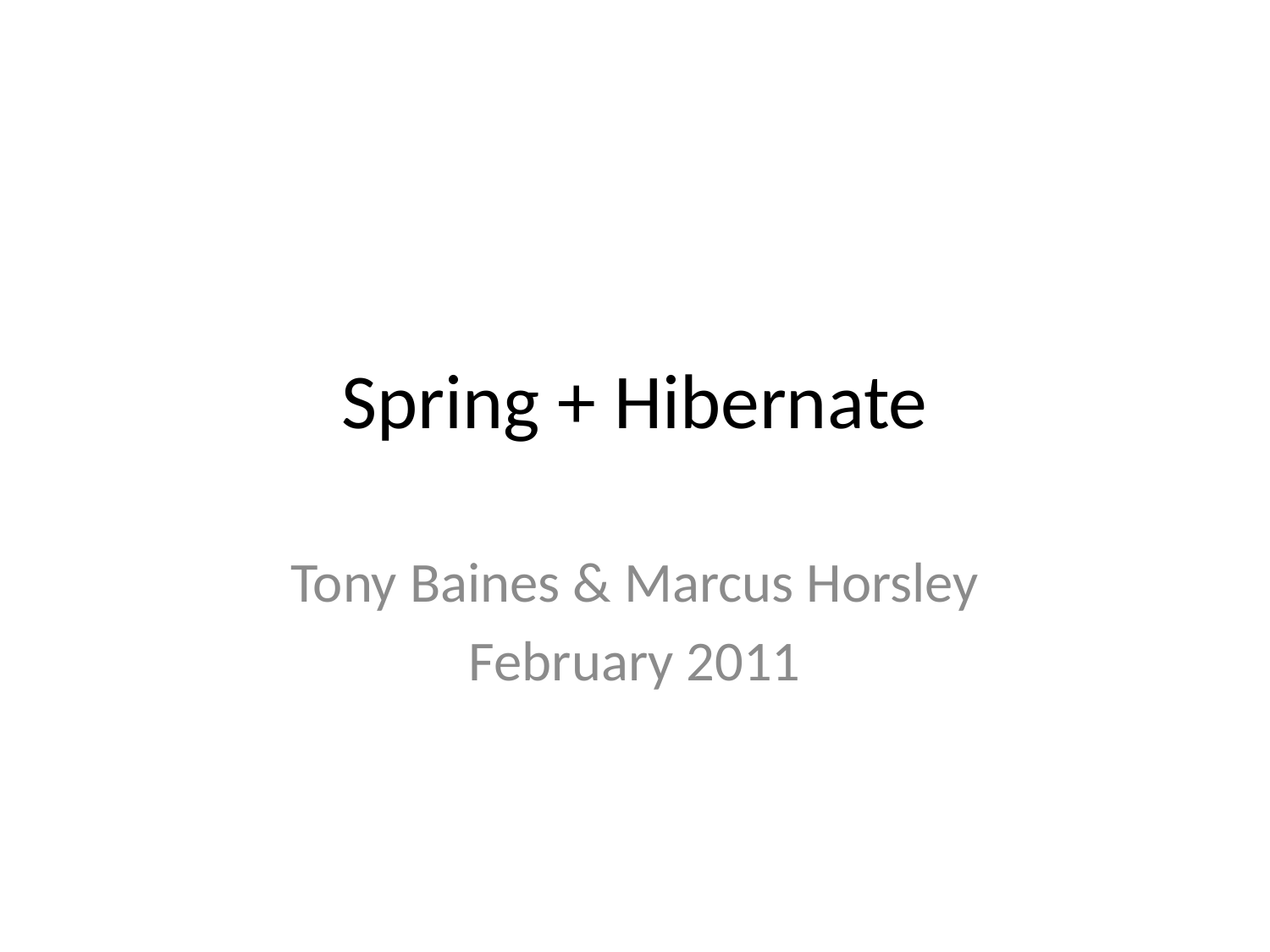

# Spring + Hibernate
Tony Baines & Marcus Horsley
February 2011